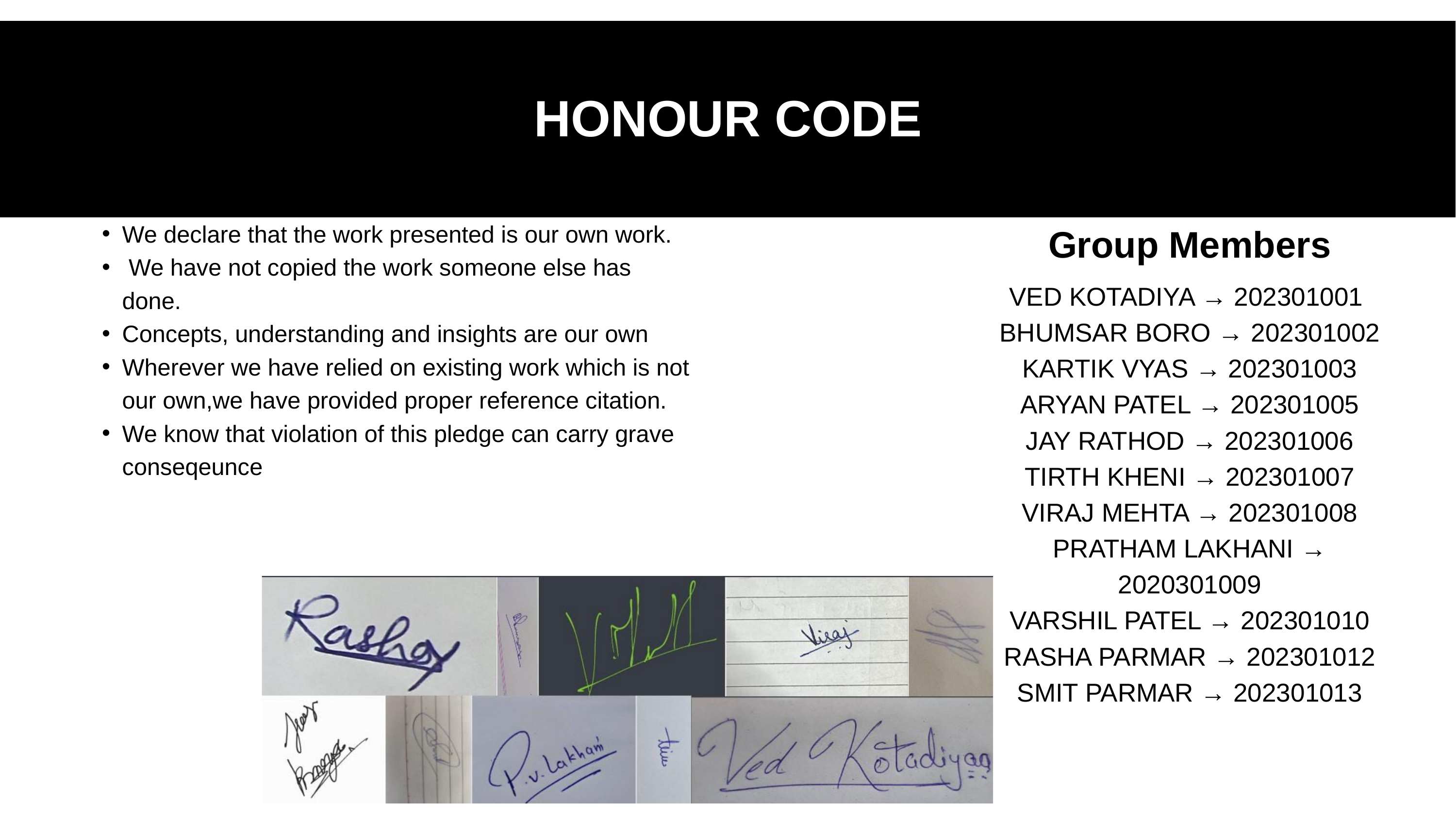

HONOUR CODE
Group Members
We declare that the work presented is our own work.
 We have not copied the work someone else has done.
Concepts, understanding and insights are our own
Wherever we have relied on existing work which is not our own,we have provided proper reference citation.
We know that violation of this pledge can carry grave conseqeunce
VED KOTADIYA → 202301001
BHUMSAR BORO → 202301002
KARTIK VYAS → 202301003
ARYAN PATEL → 202301005
JAY RATHOD → 202301006
TIRTH KHENI → 202301007
VIRAJ MEHTA → 202301008
PRATHAM LAKHANI → 2020301009
VARSHIL PATEL → 202301010
RASHA PARMAR → 202301012
SMIT PARMAR → 202301013